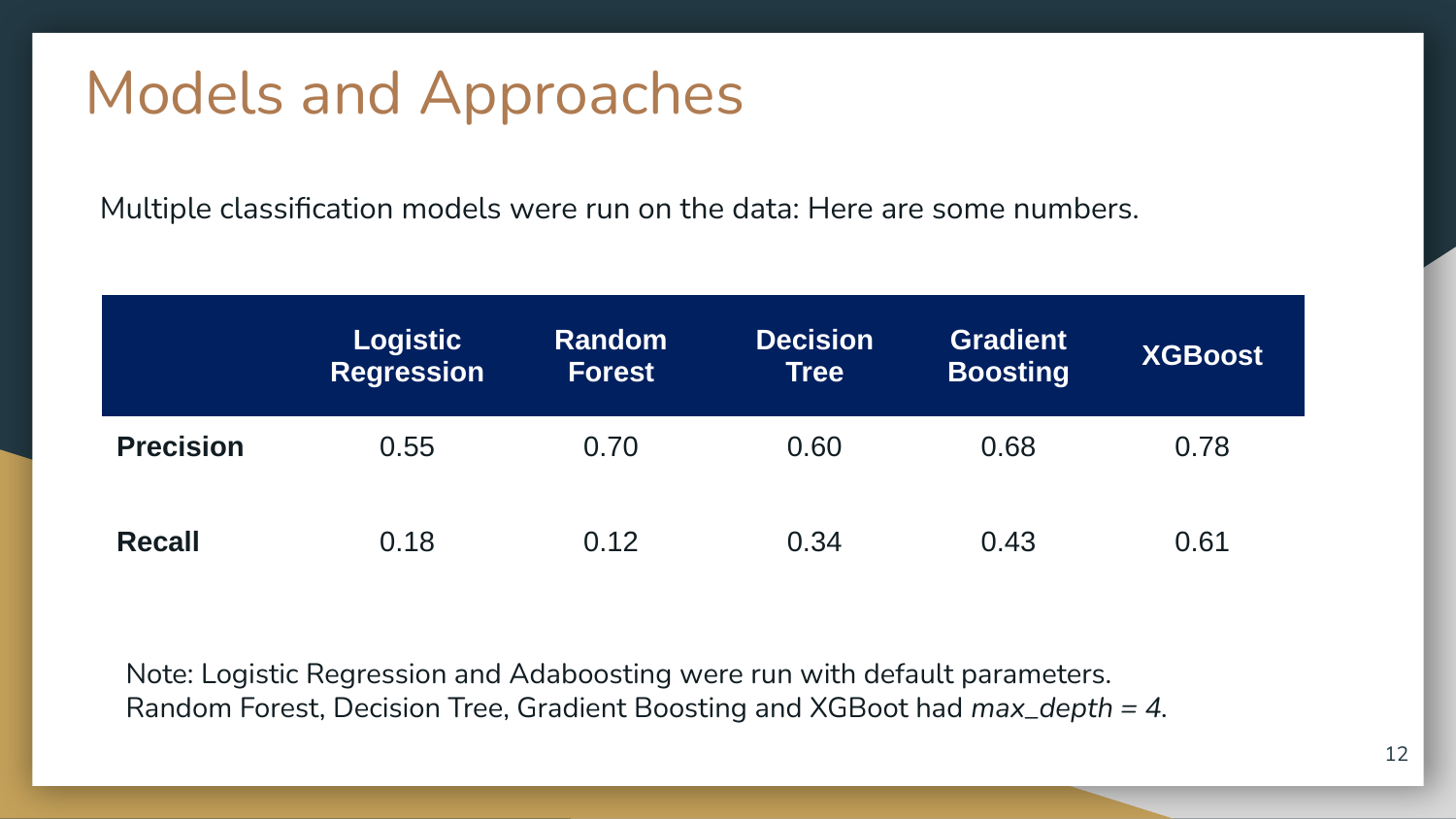

Models and Approaches
Multiple classification models were run on the data: Here are some numbers.

|  | Logistic Regression | Random Forest | Decision Tree | Gradient Boosting | XGBoost |
| --- | --- | --- | --- | --- | --- |
| Precision | 0.55 | 0.70 | 0.60 | 0.68 | 0.78 |
| Recall | 0.18 | 0.12 | 0.34 | 0.43 | 0.61 |
Note: Logistic Regression and Adaboosting were run with default parameters.
Random Forest, Decision Tree, Gradient Boosting and XGBoot had max_depth = 4.
12